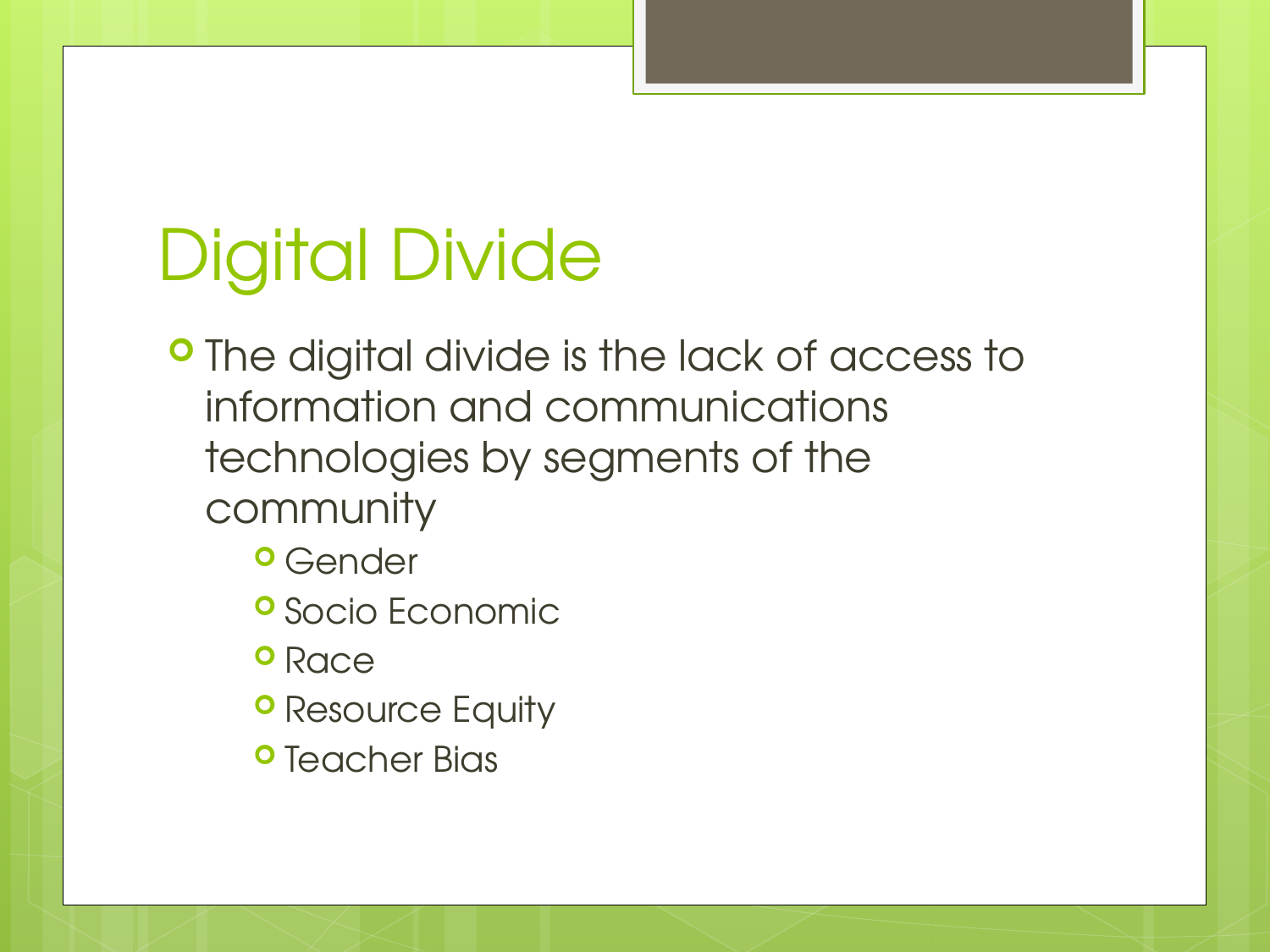

# Digital Divide
The digital divide is the lack of access to information and communications technologies by segments of the community
Gender
Socio Economic
Race
Resource Equity
Teacher Bias